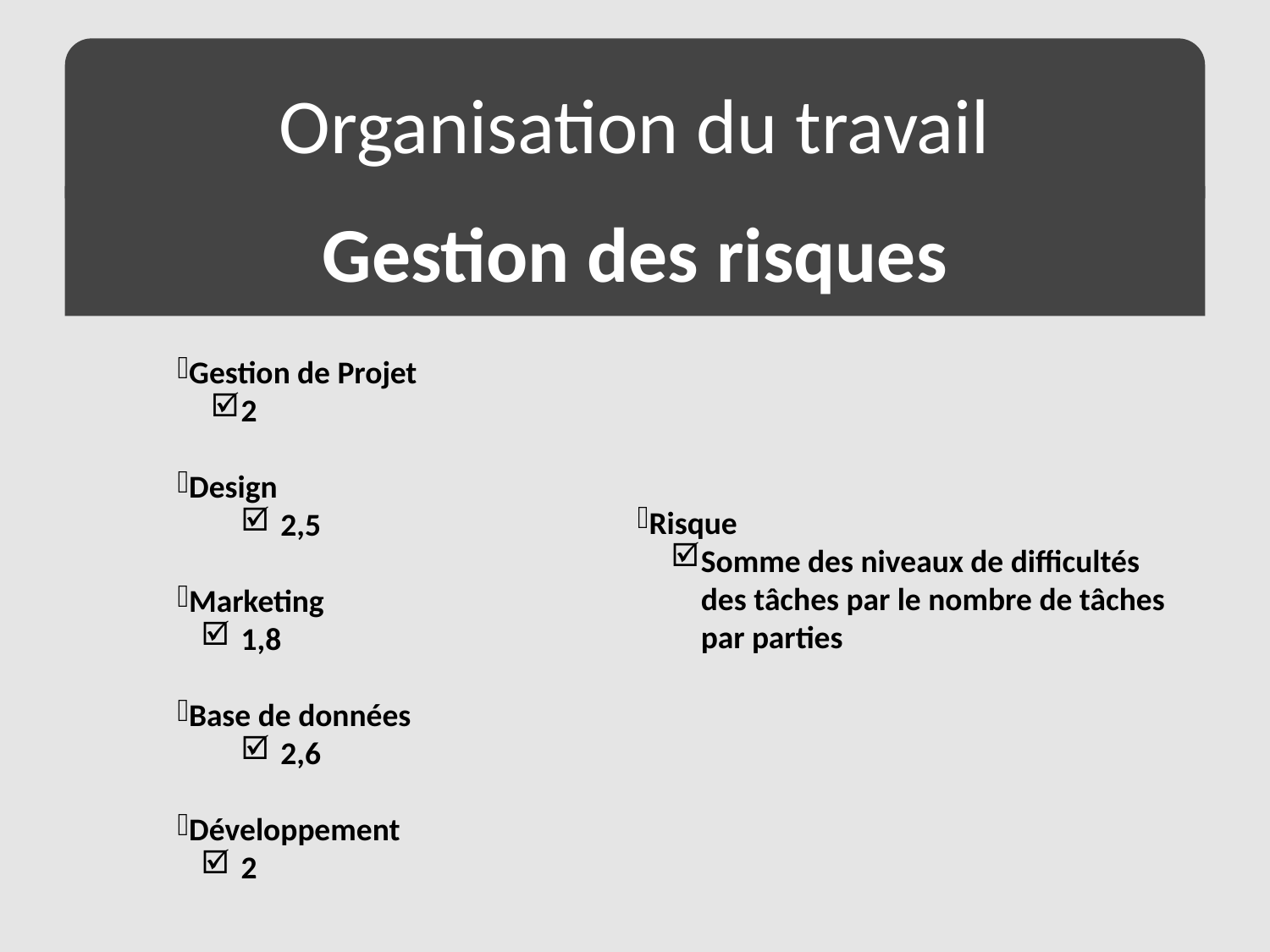

Organisation du travail
Gestion des risques
Gestion de Projet
2

Design
2,5

Marketing
1,8

Base de données
2,6

Développement
2

Risque
Somme des niveaux de difficultés des tâches par le nombre de tâches par parties